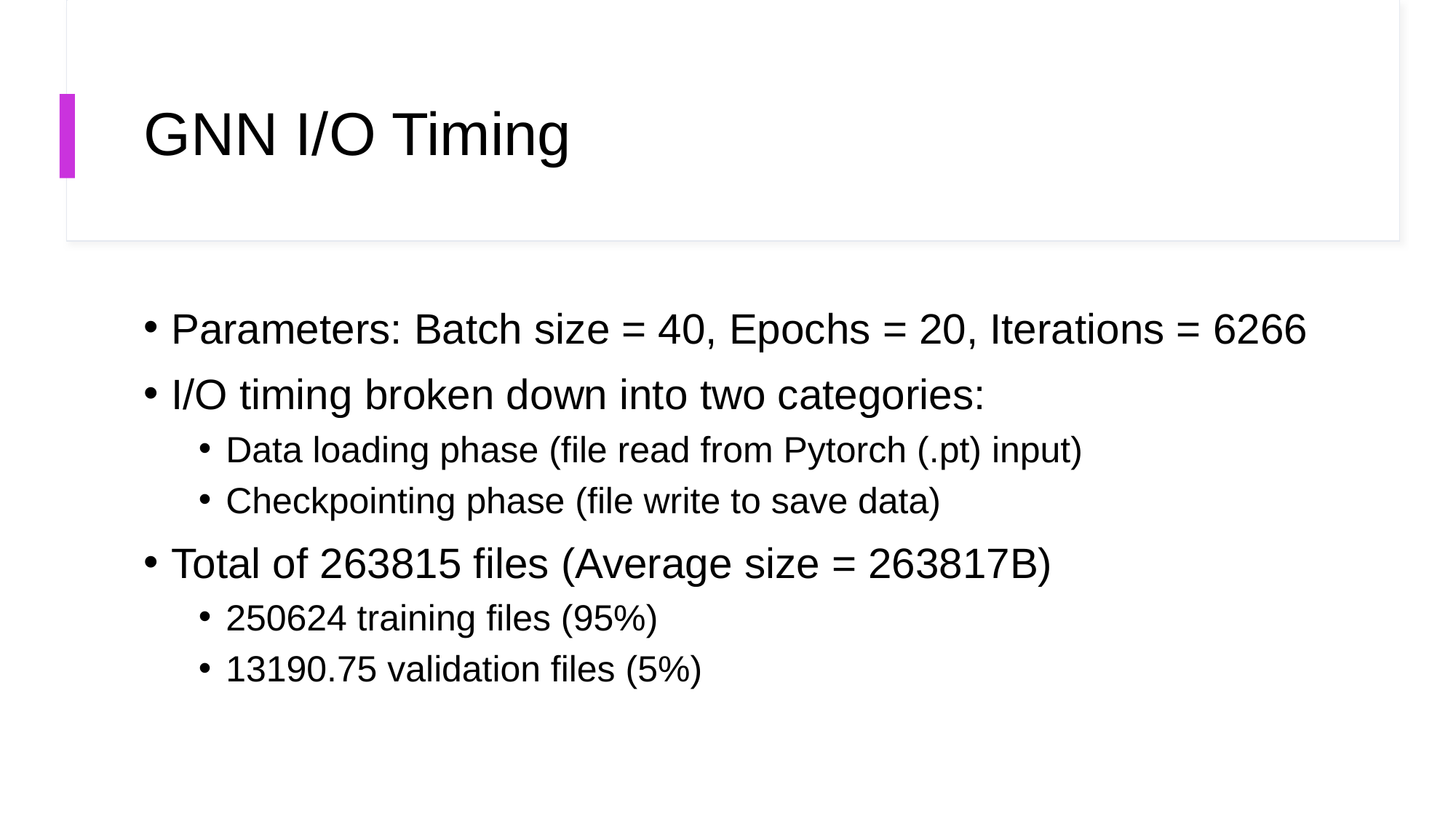

# GNN I/O Timing
Parameters: Batch size = 40, Epochs = 20, Iterations = 6266
I/O timing broken down into two categories:
Data loading phase (file read from Pytorch (.pt) input)
Checkpointing phase (file write to save data)
Total of 263815 files (Average size = 263817B)
250624 training files (95%)
13190.75 validation files (5%)